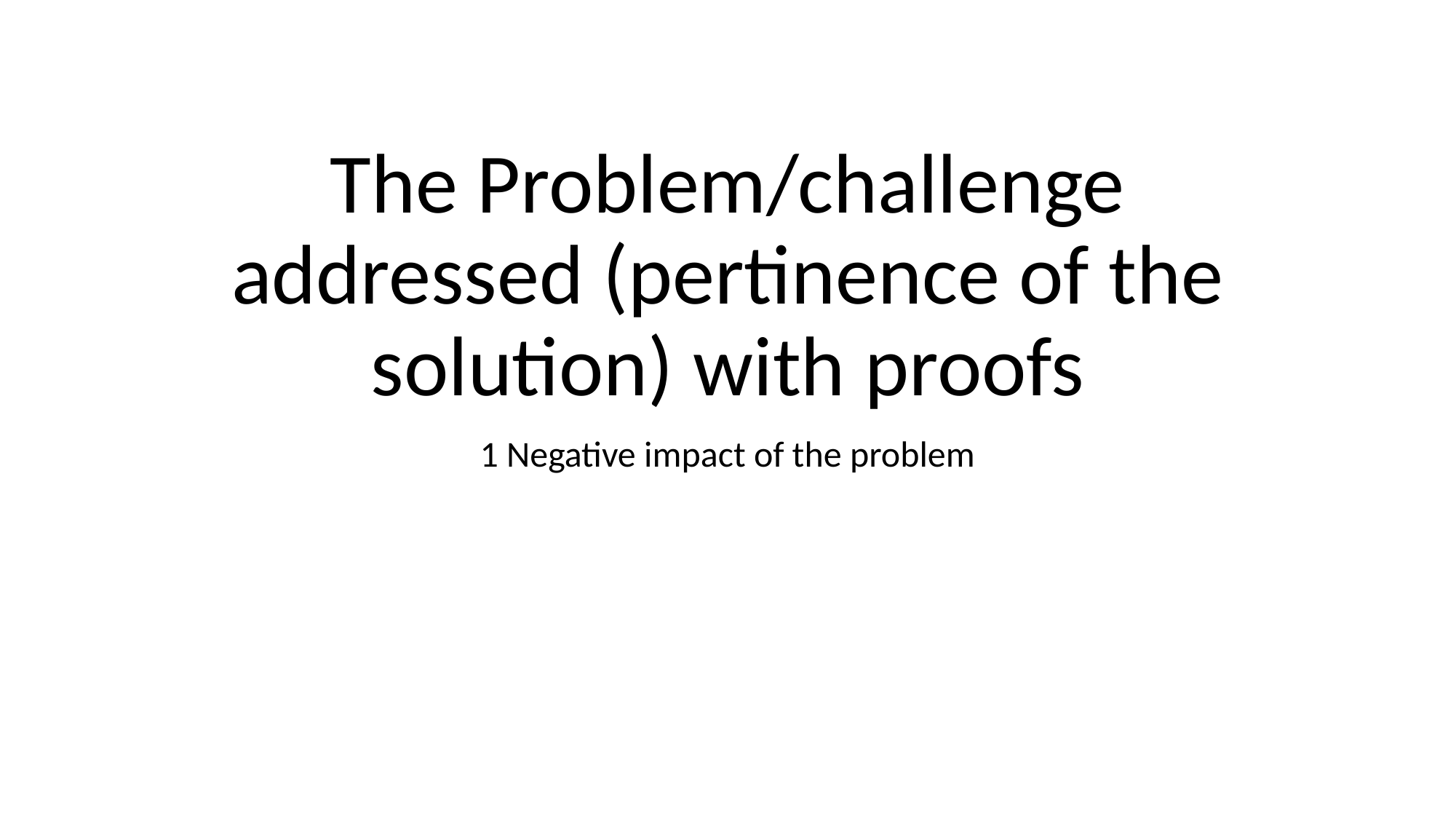

# The Problem/challenge addressed (pertinence of the solution) with proofs
1 Negative impact of the problem